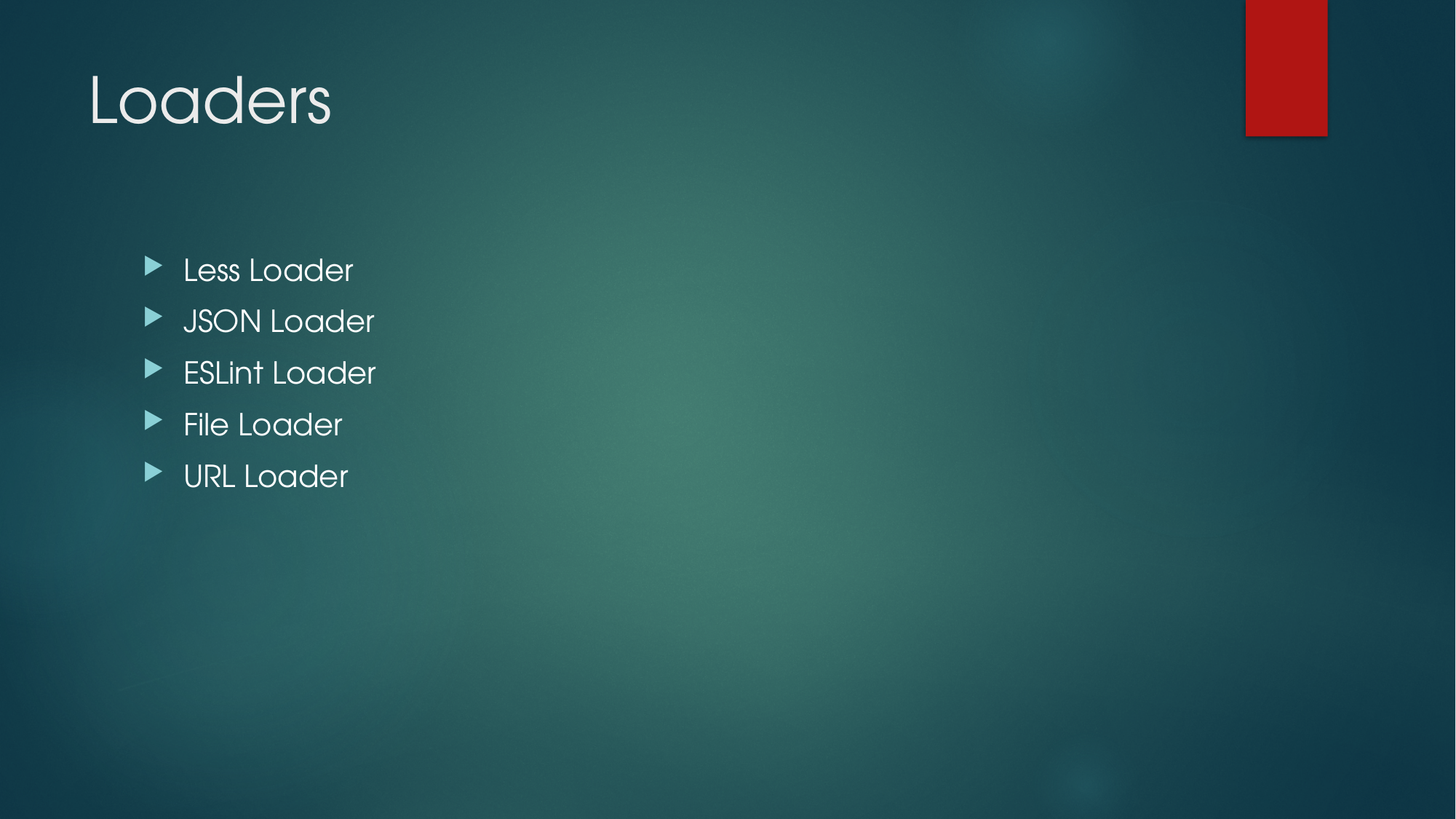

# Loaders
Less Loader
JSON Loader
ESLint Loader
File Loader
URL Loader